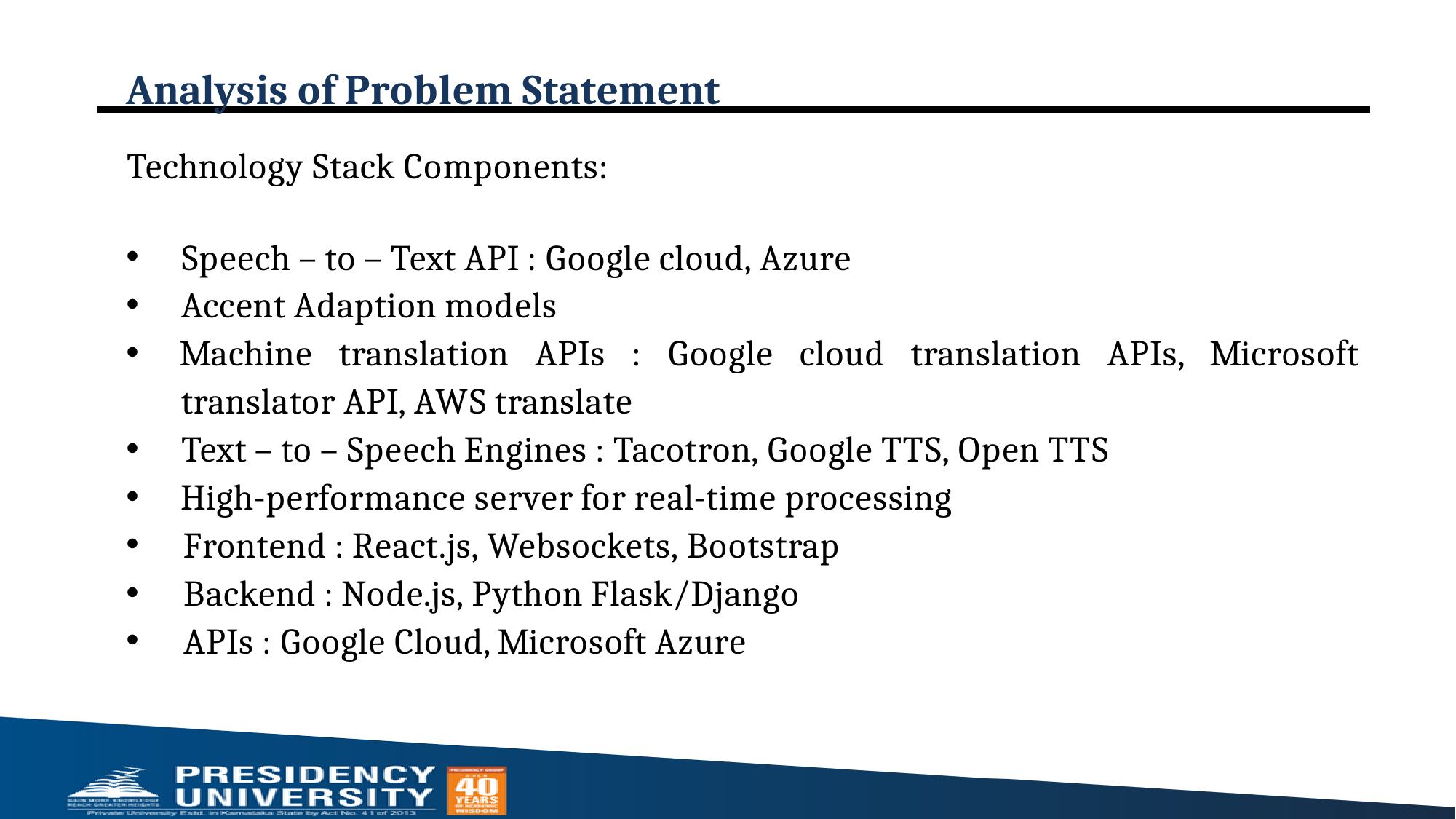

# Analysis of Problem Statement
Technology Stack Components:

Speech – to – Text API : Google cloud, Azure
Accent Adaption models
Machine translation APIs : Google cloud translation APIs, Microsoft translator API, AWS translate
Text – to – Speech Engines : Tacotron, Google TTS, Open TTS
High-performance server for real-time processing
  Frontend : React.js, Websockets, Bootstrap
  Backend : Node.js, Python Flask/Django
  APIs : Google Cloud, Microsoft Azure